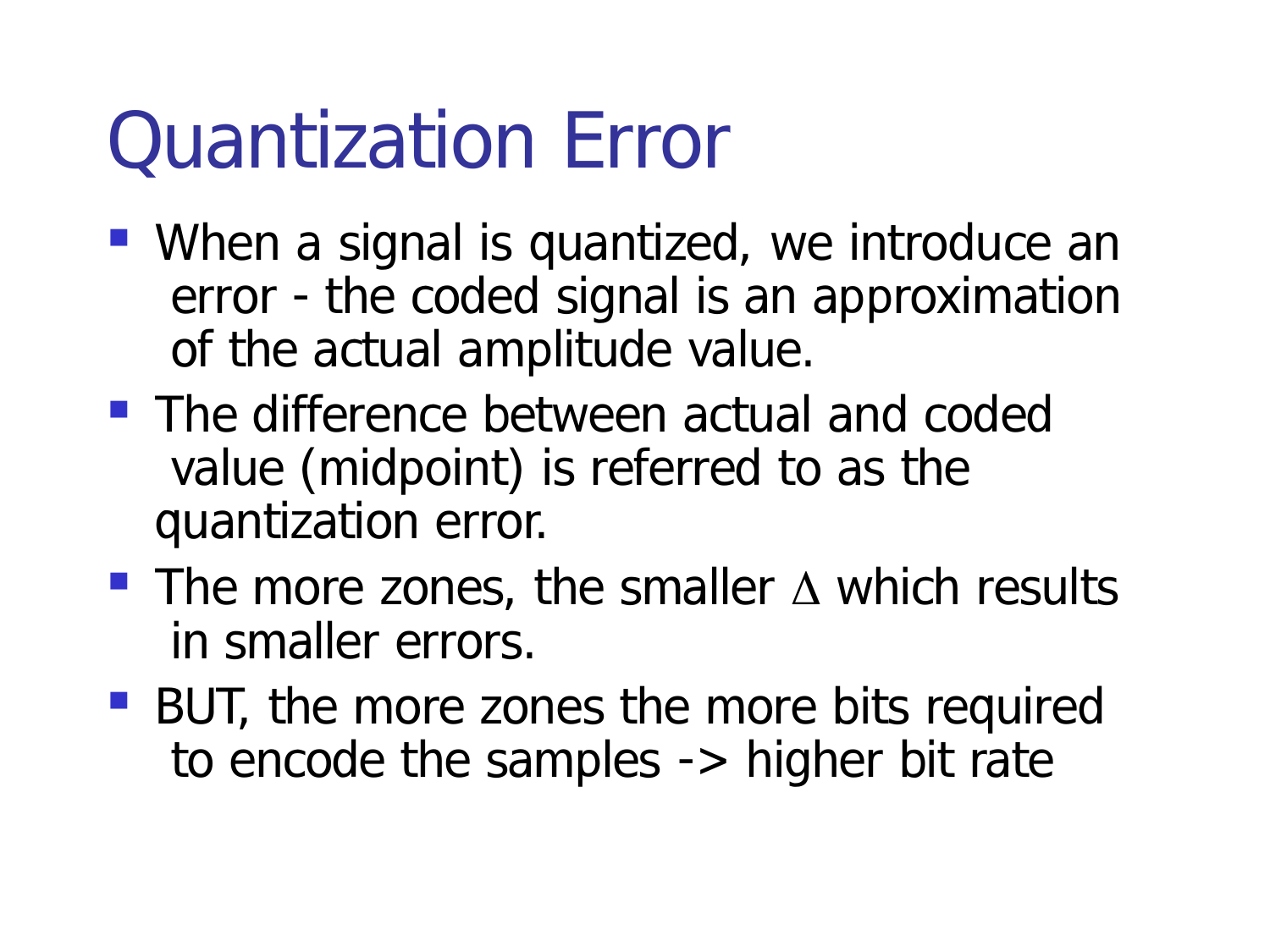

# Quantization Error
When a signal is quantized, we introduce an  error - the coded signal is an approximation  of the actual amplitude value.
The difference between actual and coded  value (midpoint) is referred to as the  quantization error.
The more zones, the smaller Δ which results  in smaller errors.
BUT, the more zones the more bits required  to encode the samples -> higher bit rate